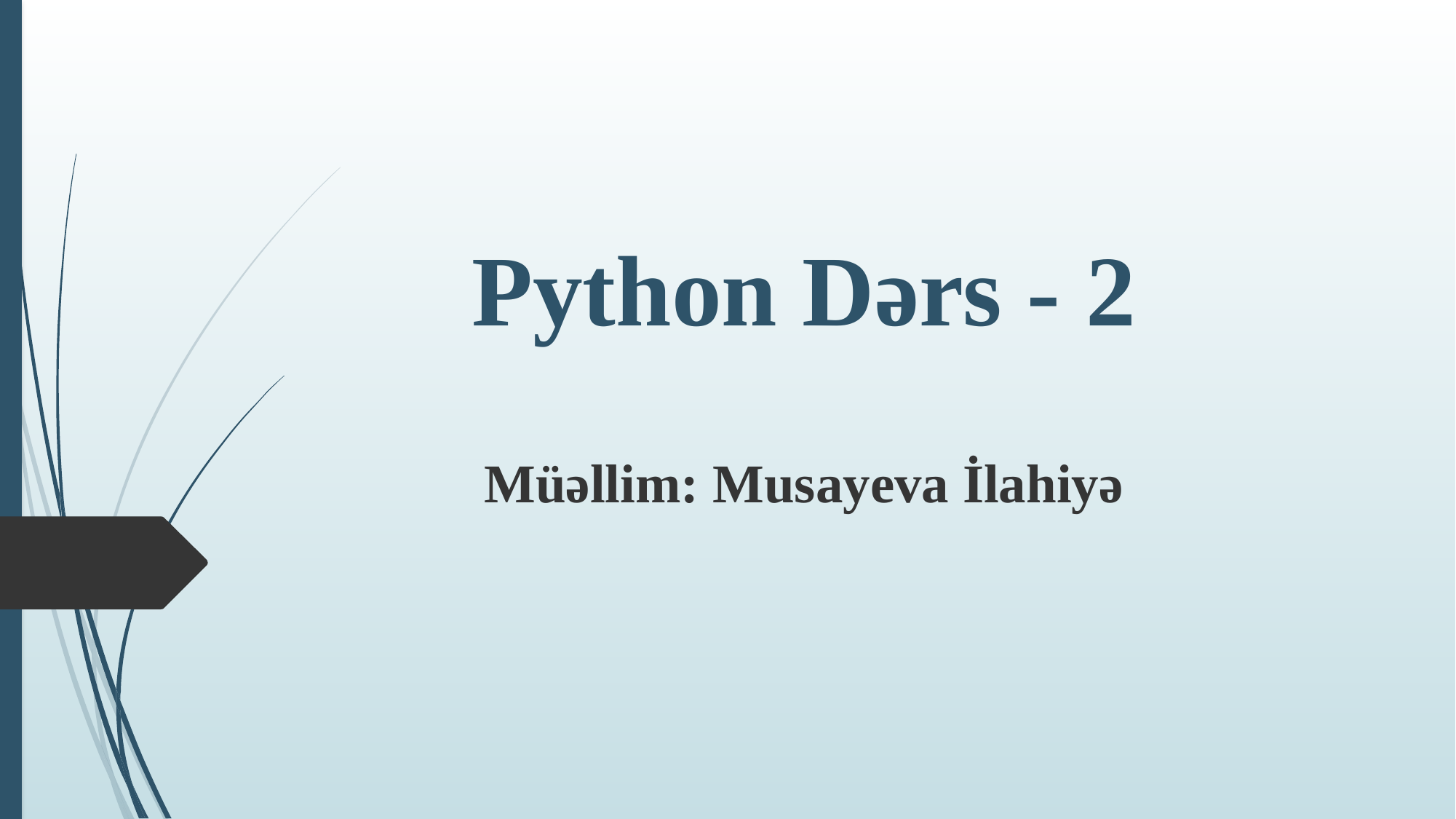

# Python Dərs - 2
Müəllim: Musayeva İlahiyə